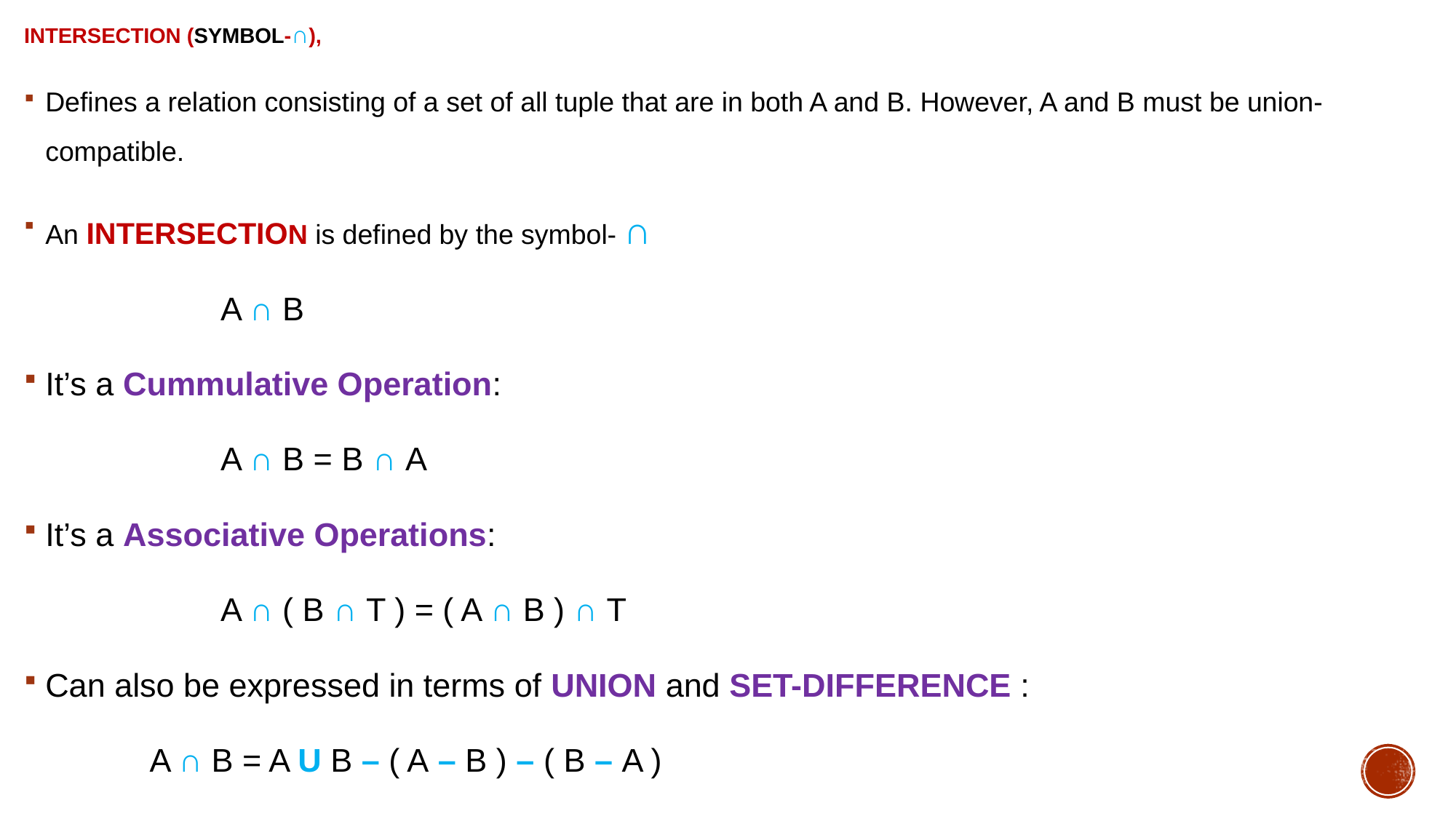

# INTERSECTION (Symbol-∩),
Defines a relation consisting of a set of all tuple that are in both A and B. However, A and B must be union-compatible.
An INTERSECTION is defined by the symbol- ∩
		A ∩ B
It’s a Cummulative Operation:
		A ∩ B = B ∩ A
It’s a Associative Operations:
		A ∩ ( B ∩ T ) = ( A ∩ B ) ∩ T
Can also be expressed in terms of UNION and SET-DIFFERENCE :
	   A ∩ B = A U B – ( A – B ) – ( B – A )